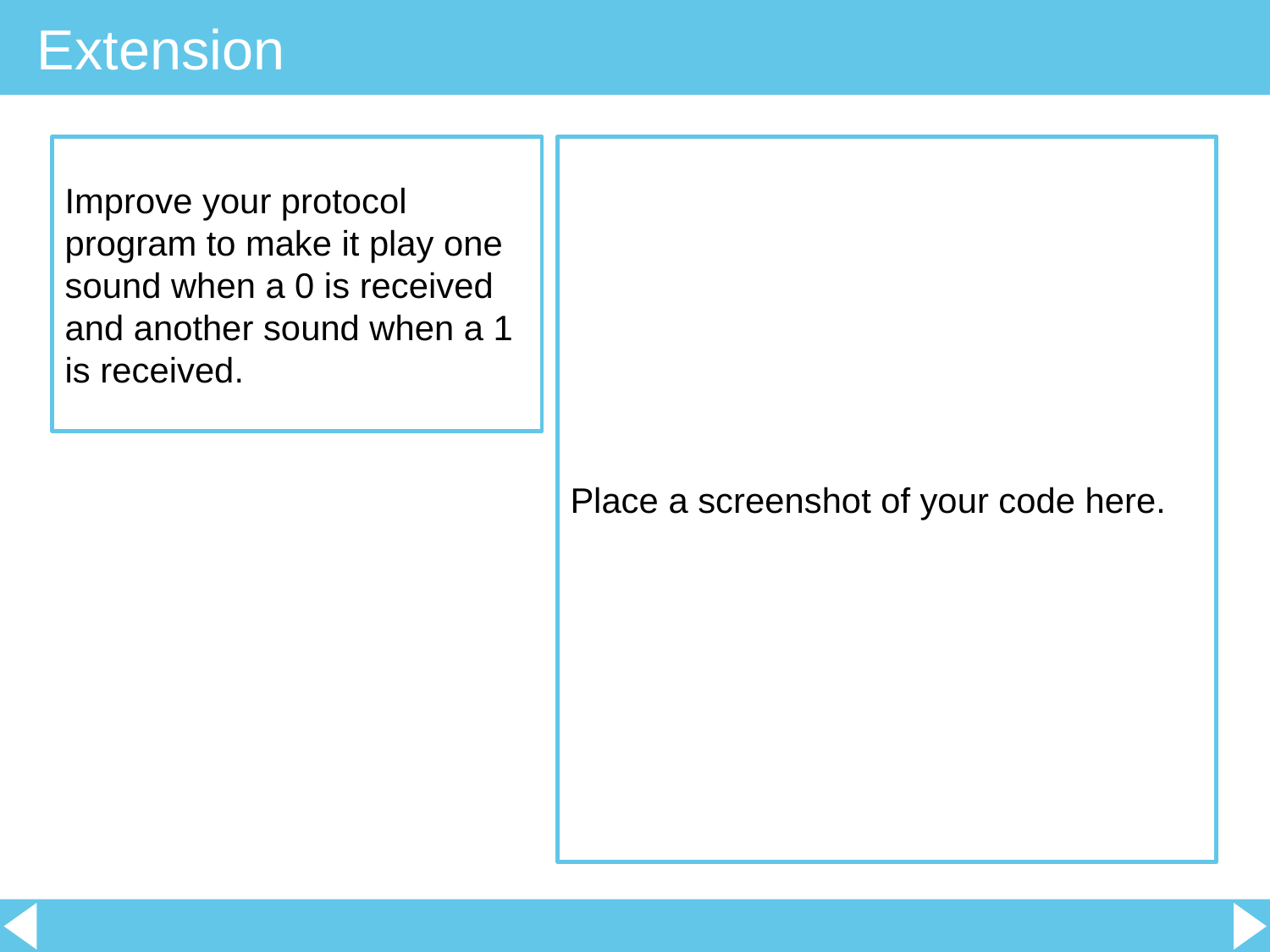

# Extension
Improve your protocol program to make it play one sound when a 0 is received and another sound when a 1 is received.
Place a screenshot of your code here.